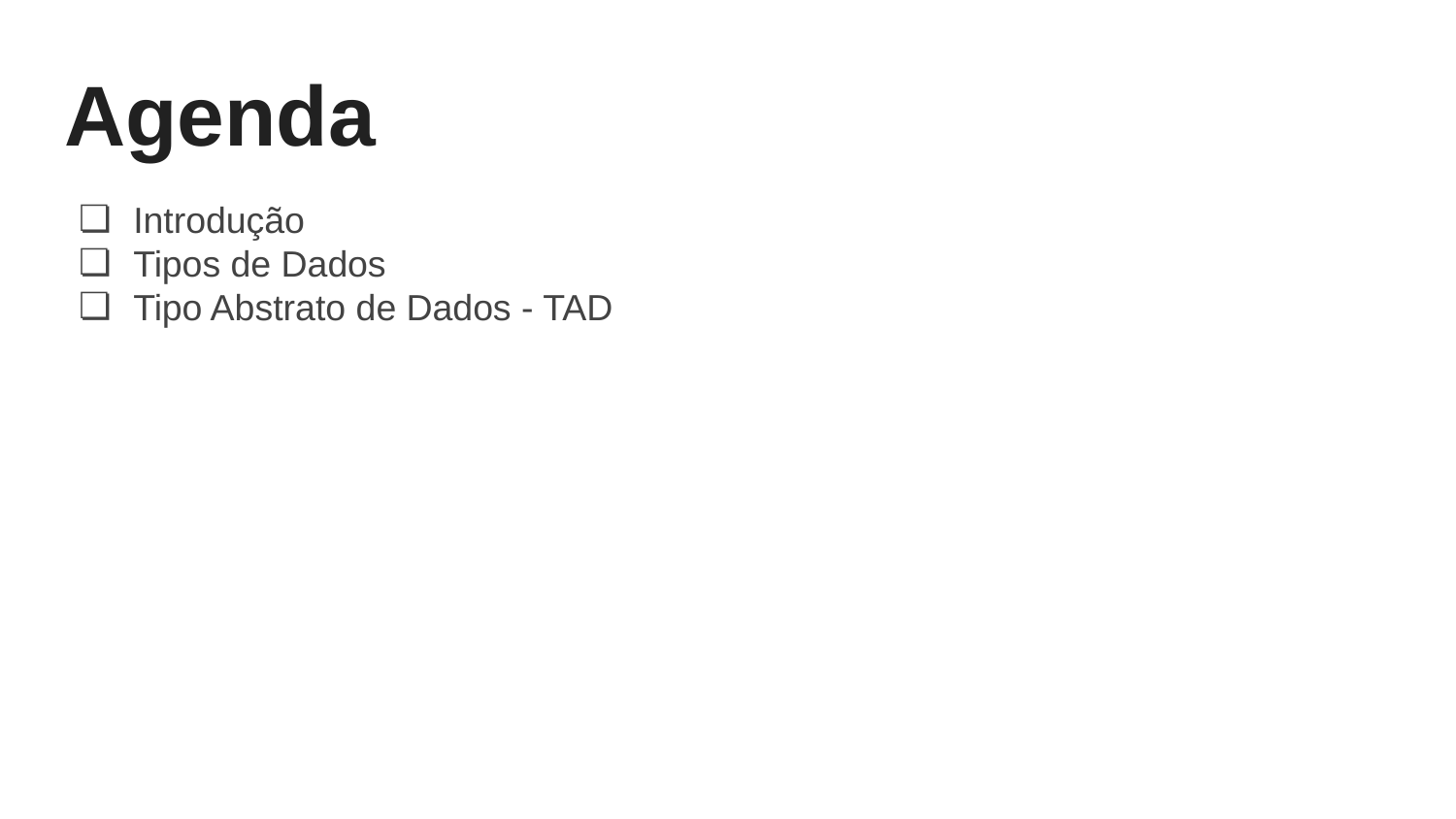

# Agenda
Introdução
Tipos de Dados
Tipo Abstrato de Dados - TAD